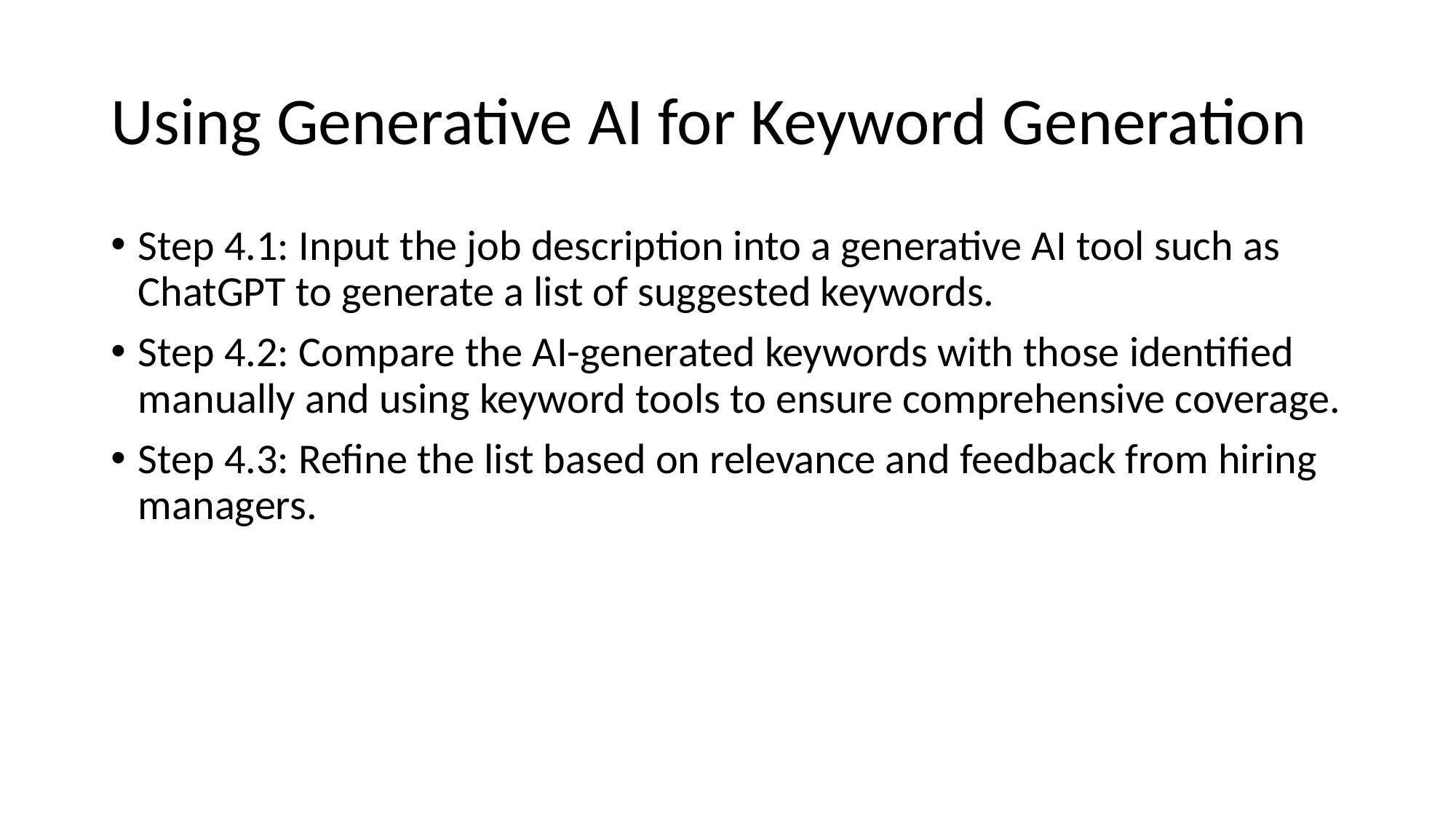

# Using Generative AI for Keyword Generation
Step 4.1: Input the job description into a generative AI tool such as ChatGPT to generate a list of suggested keywords.
Step 4.2: Compare the AI-generated keywords with those identified manually and using keyword tools to ensure comprehensive coverage.
Step 4.3: Refine the list based on relevance and feedback from hiring managers.